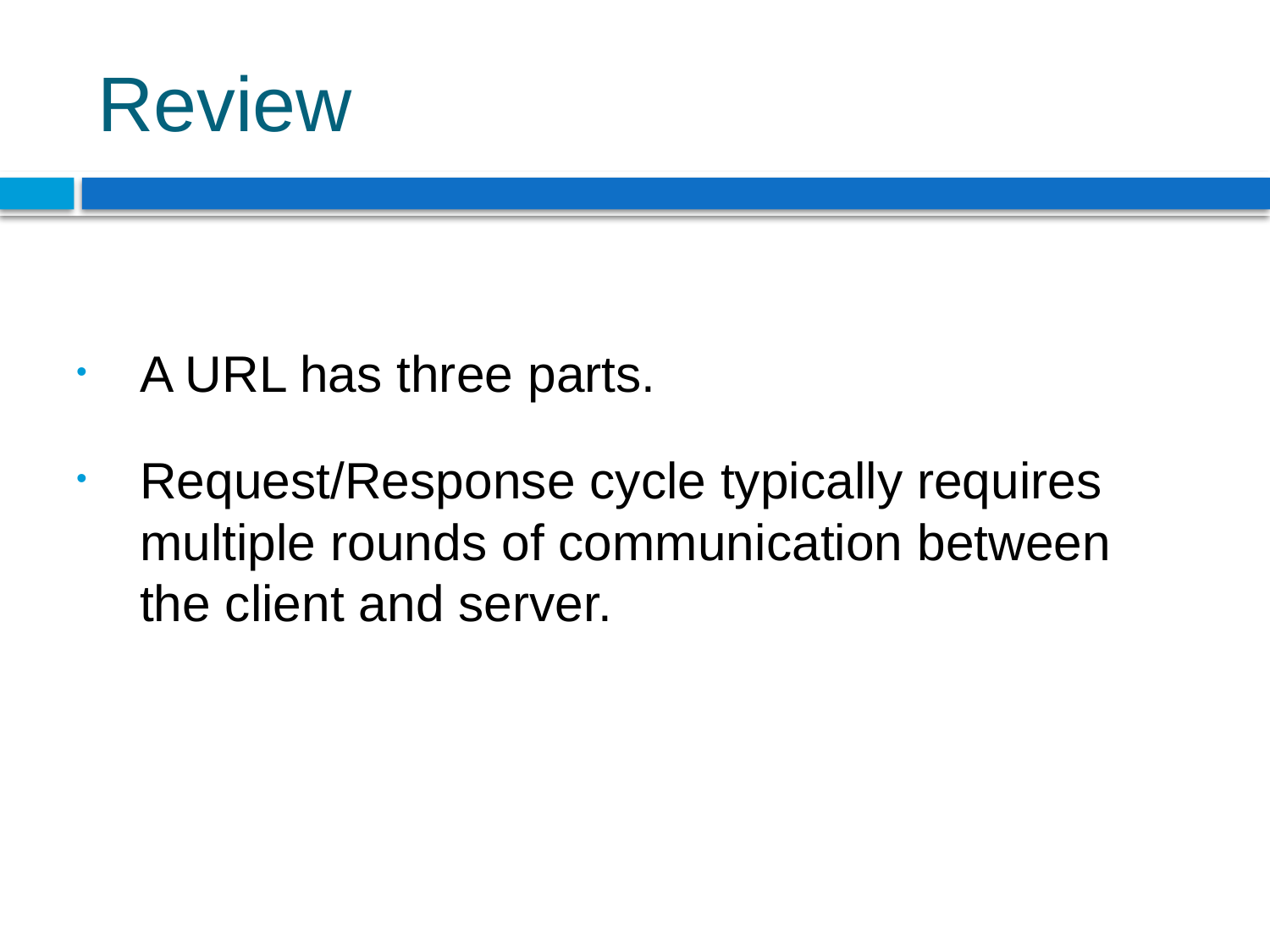

# Review
A URL has three parts.
Request/Response cycle typically requires multiple rounds of communication between the client and server.